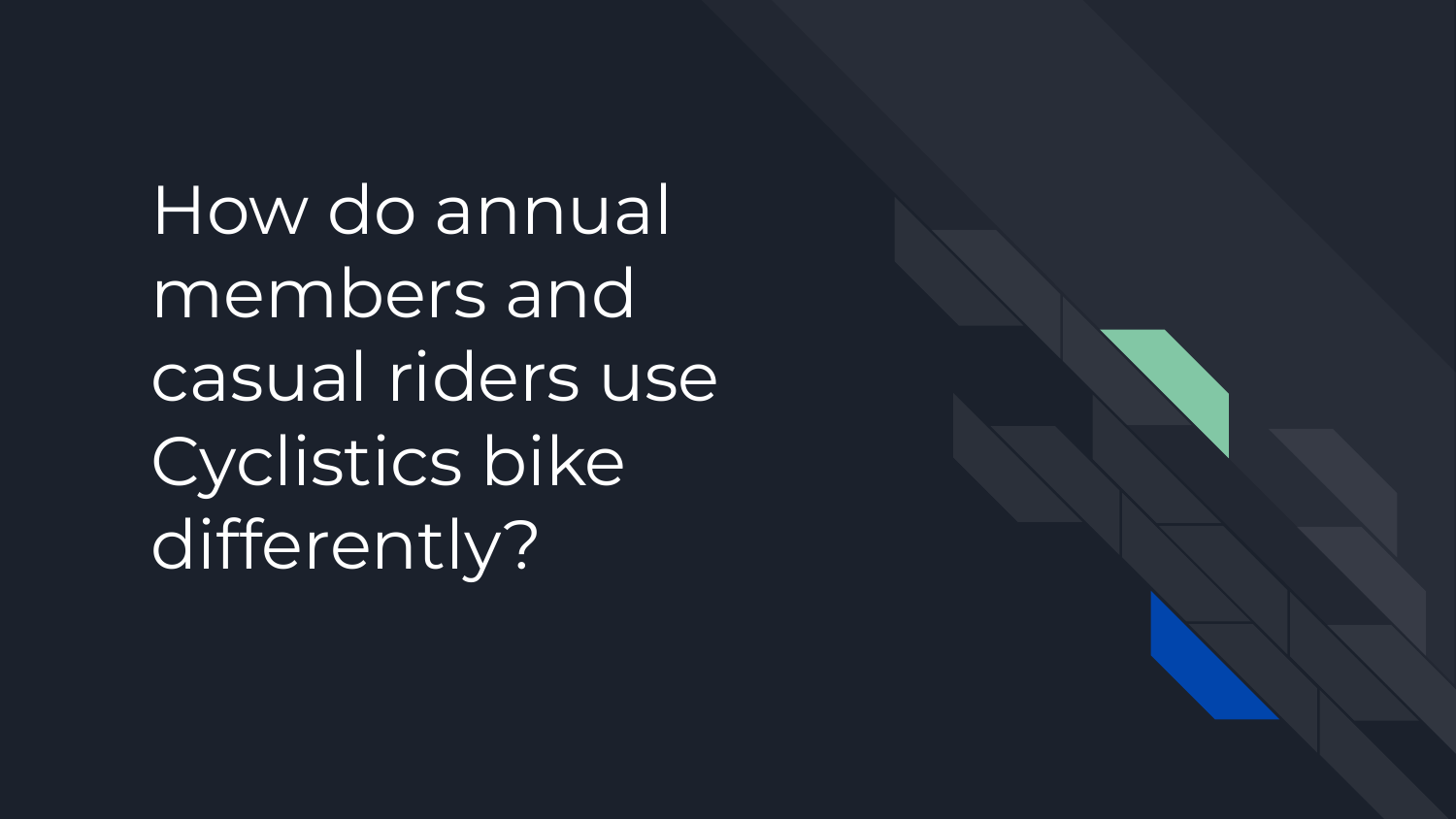

# How do annual members and casual riders use Cyclistics bike differently?